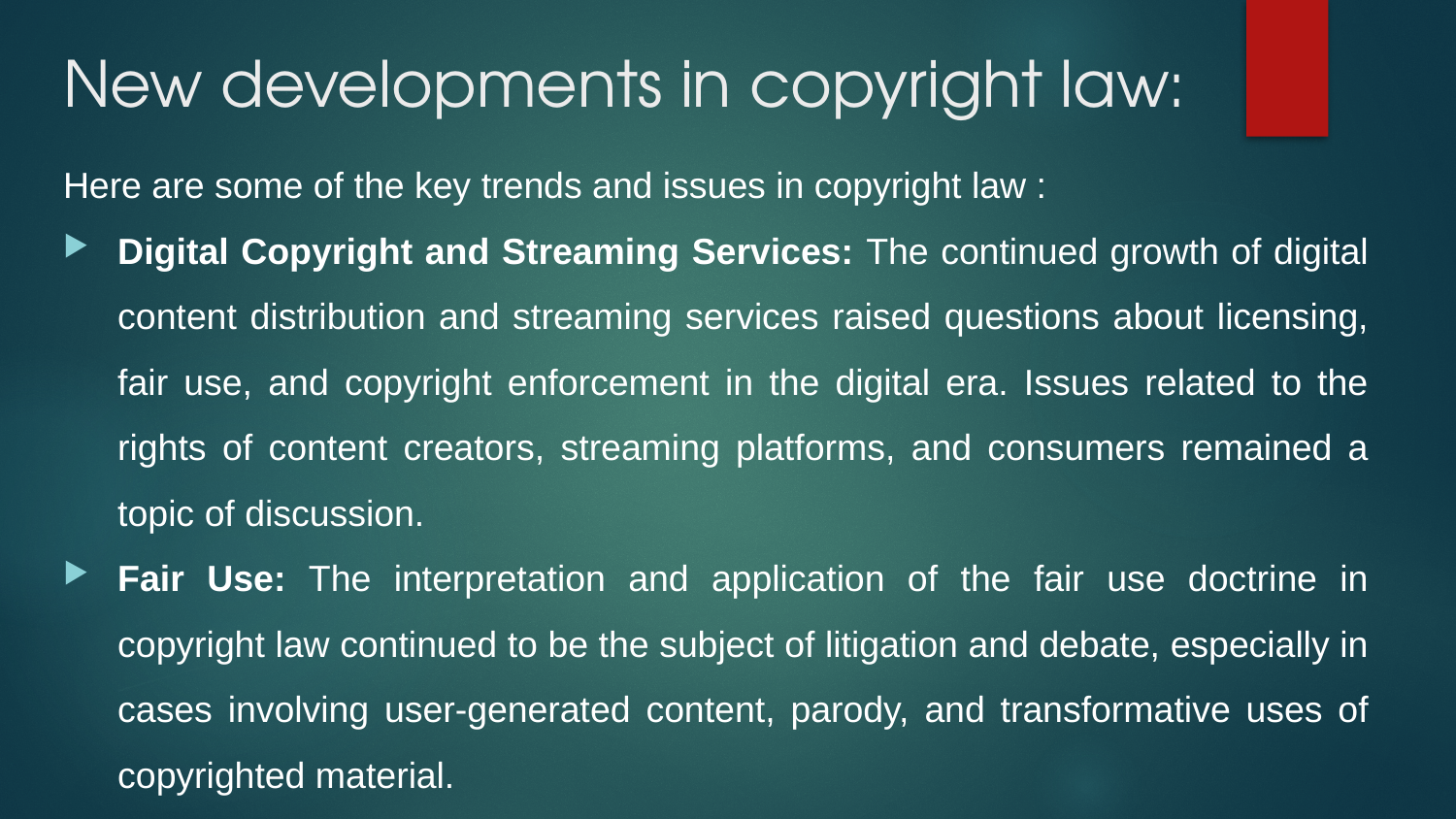

# New developments in copyright law:
Here are some of the key trends and issues in copyright law :
Digital Copyright and Streaming Services: The continued growth of digital content distribution and streaming services raised questions about licensing, fair use, and copyright enforcement in the digital era. Issues related to the rights of content creators, streaming platforms, and consumers remained a topic of discussion.
Fair Use: The interpretation and application of the fair use doctrine in copyright law continued to be the subject of litigation and debate, especially in cases involving user-generated content, parody, and transformative uses of copyrighted material.